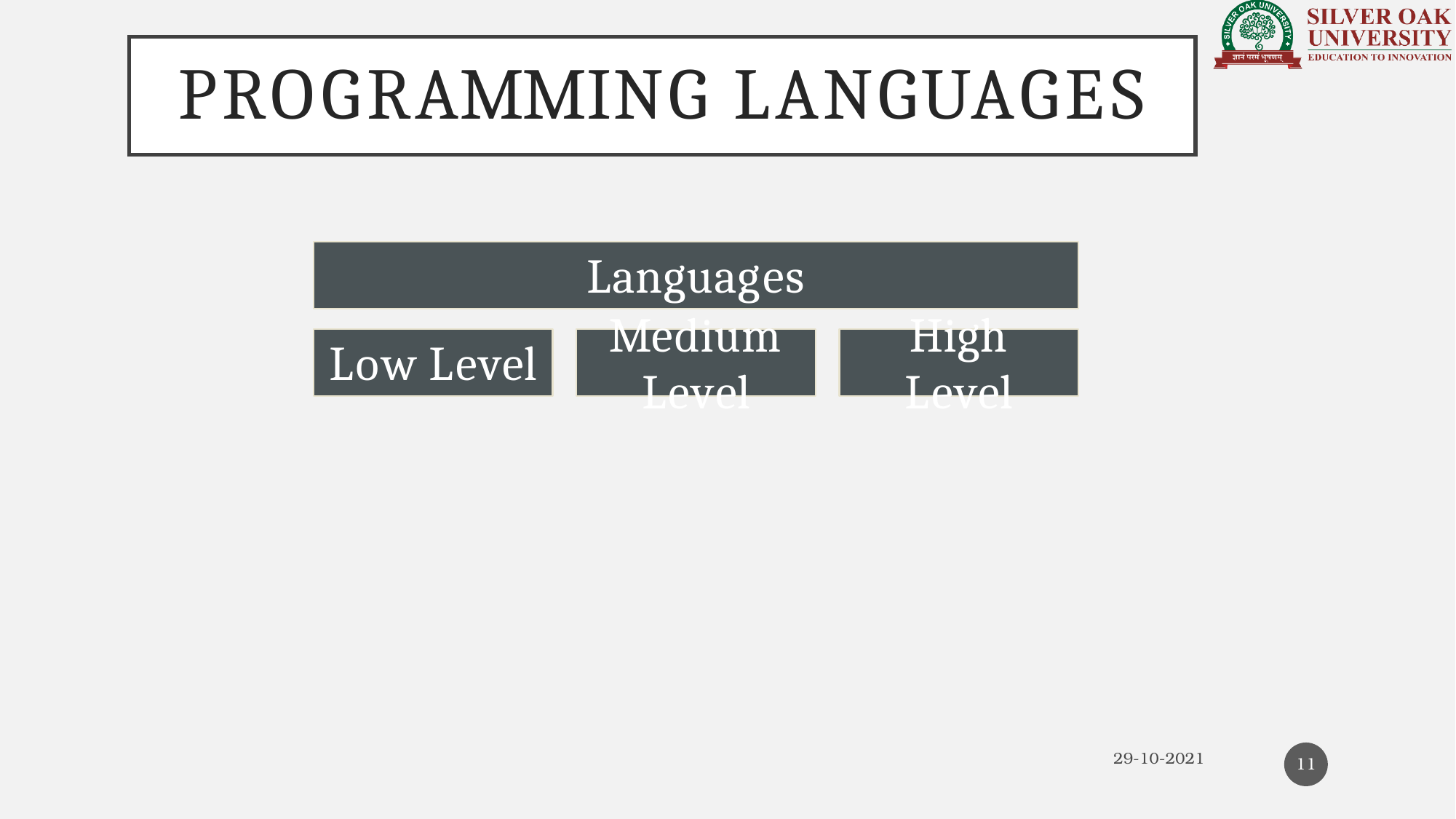

# Programming Languages
Languages
Low Level
High Level

29-10-2021
11